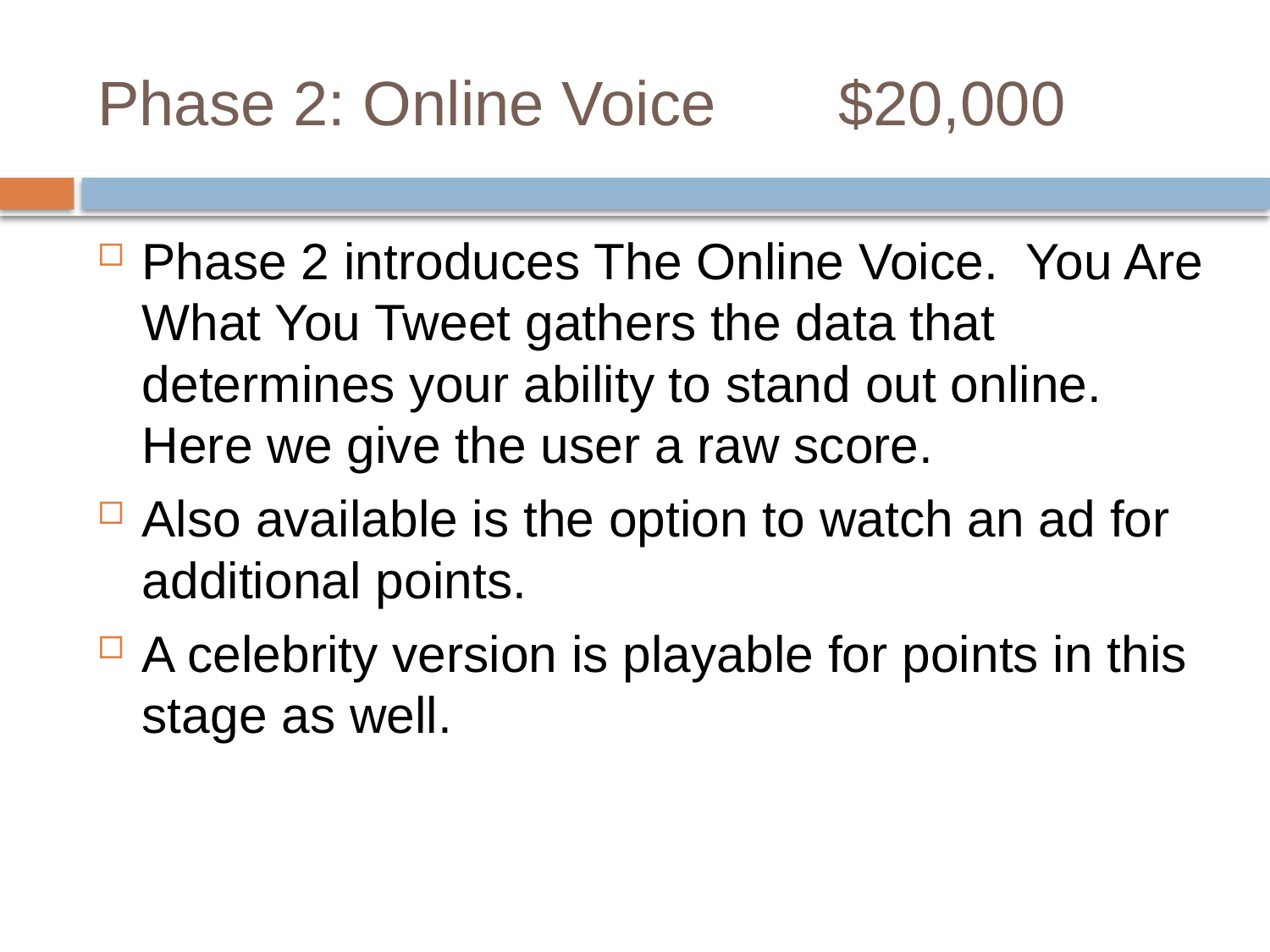

# Phase 2: Online Voice       $20,000
Phase 2 introduces The Online Voice.  You Are What You Tweet gathers the data that determines your ability to stand out online.  Here we give the user a raw score.
Also available is the option to watch an ad for additional points.
A celebrity version is playable for points in this stage as well.